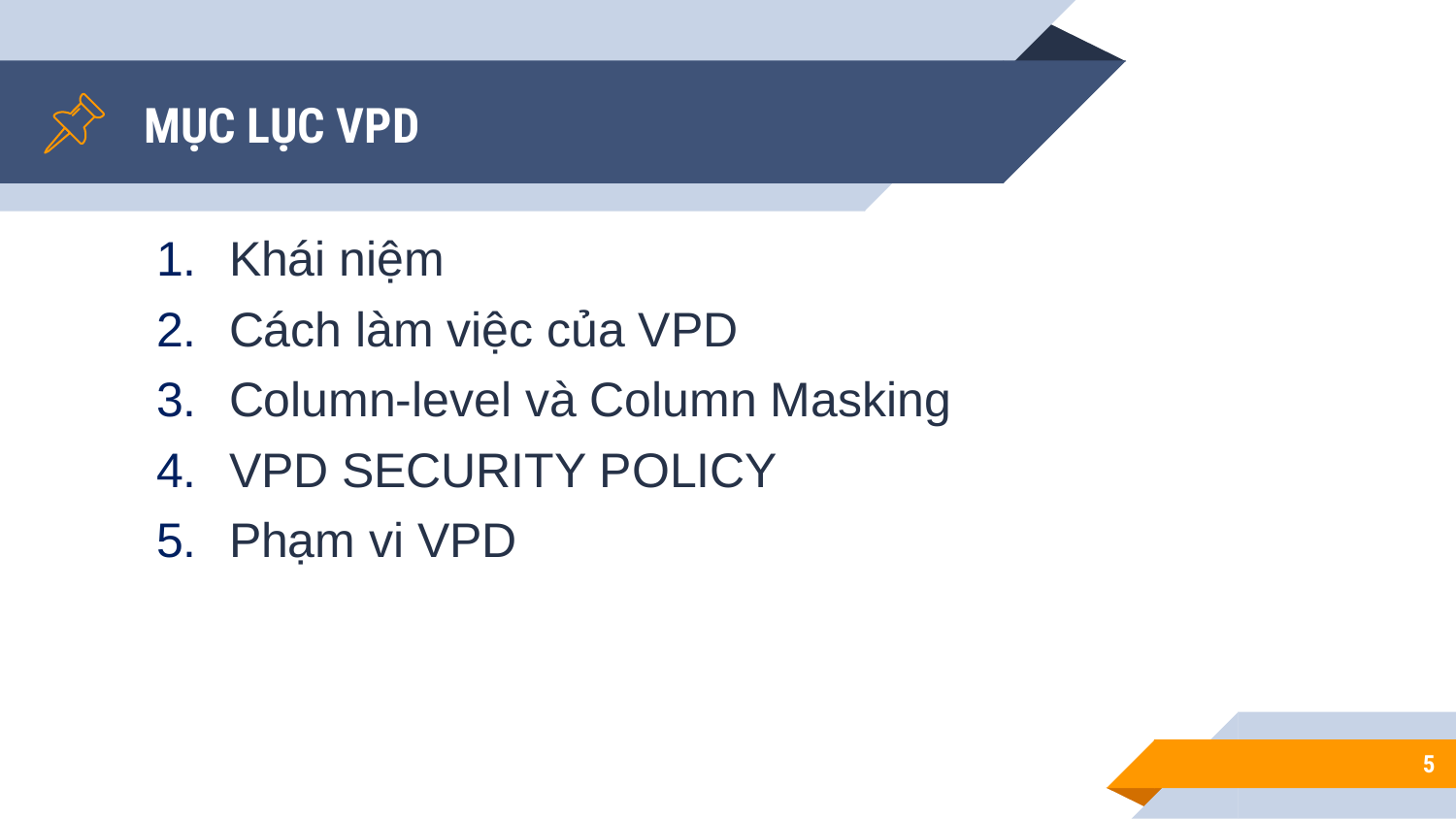

# MỤC LỤC VPD

Khái niệm
Cách làm việc của VPD
Column-level và Column Masking
VPD SECURITY POLICY
Phạm vi VPD

5